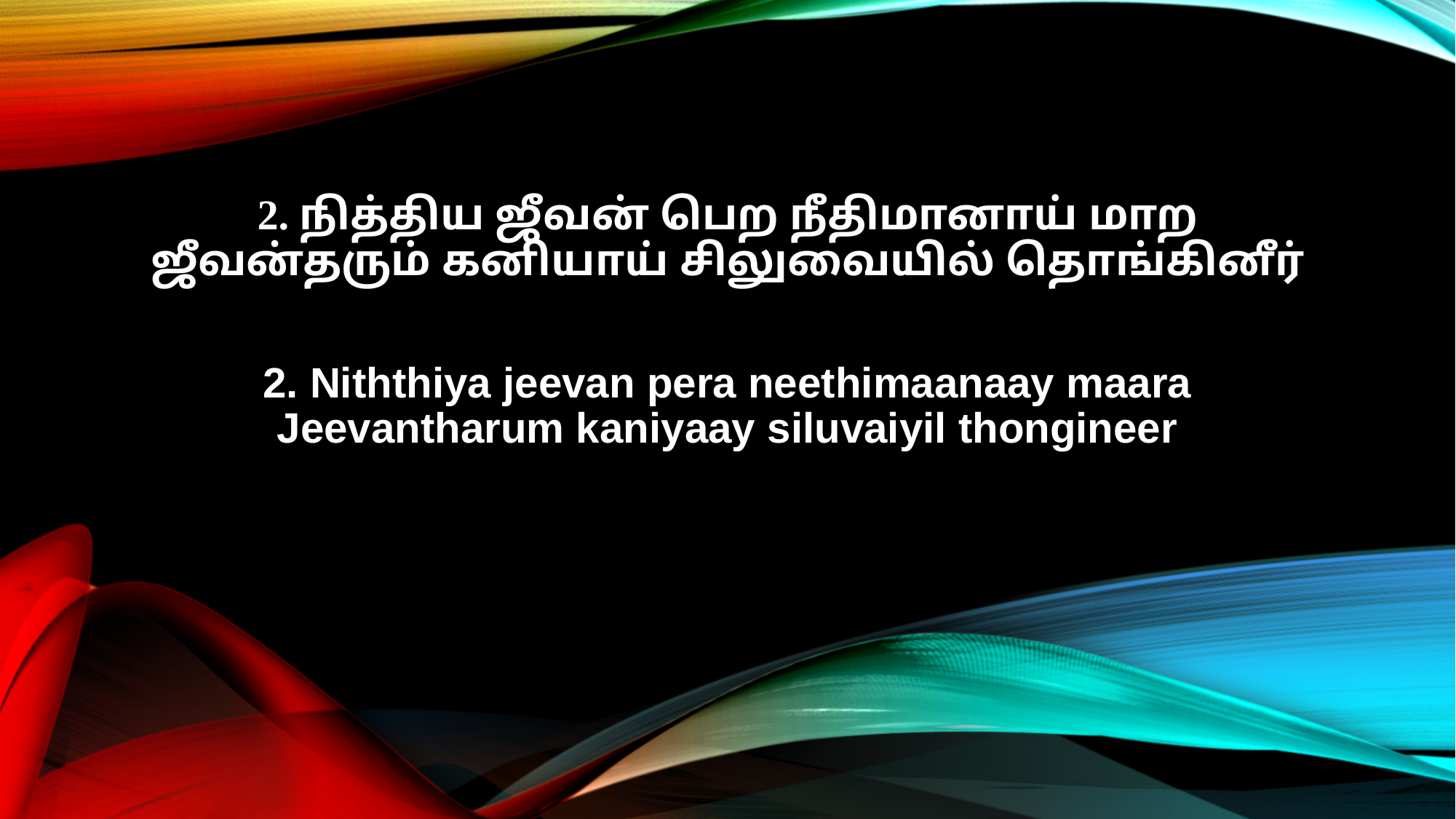

2. நித்திய ஜீவன் பெற நீதிமானாய் மாற
ஜீவன்தரும் கனியாய் சிலுவையில் தொங்கினீர்

2. Niththiya jeevan pera neethimaanaay maara
Jeevantharum kaniyaay siluvaiyil thongineer